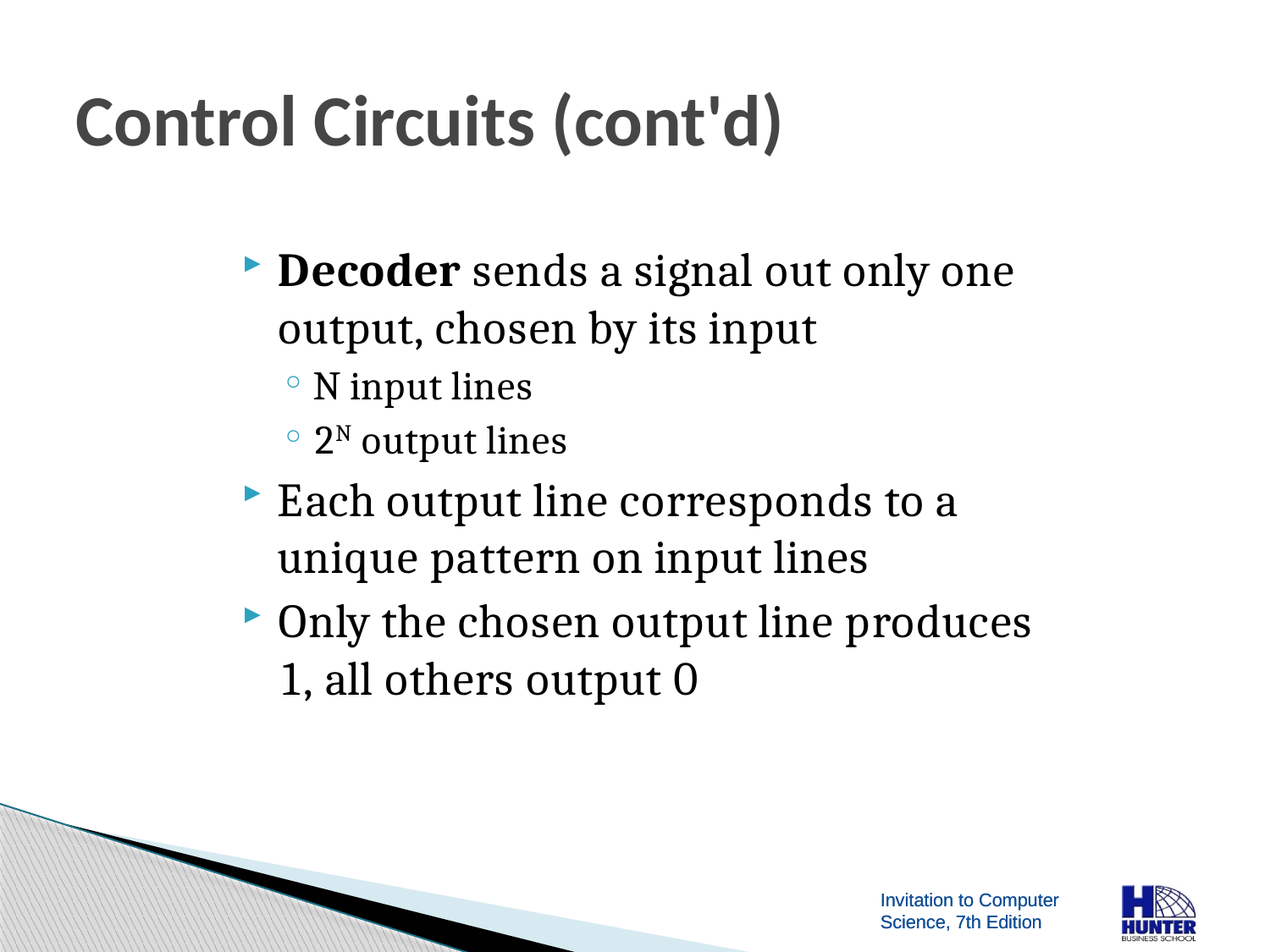

# Control Circuits (cont'd)
Decoder sends a signal out only one output, chosen by its input
N input lines
2N output lines
Each output line corresponds to a unique pattern on input lines
Only the chosen output line produces 1, all others output 0